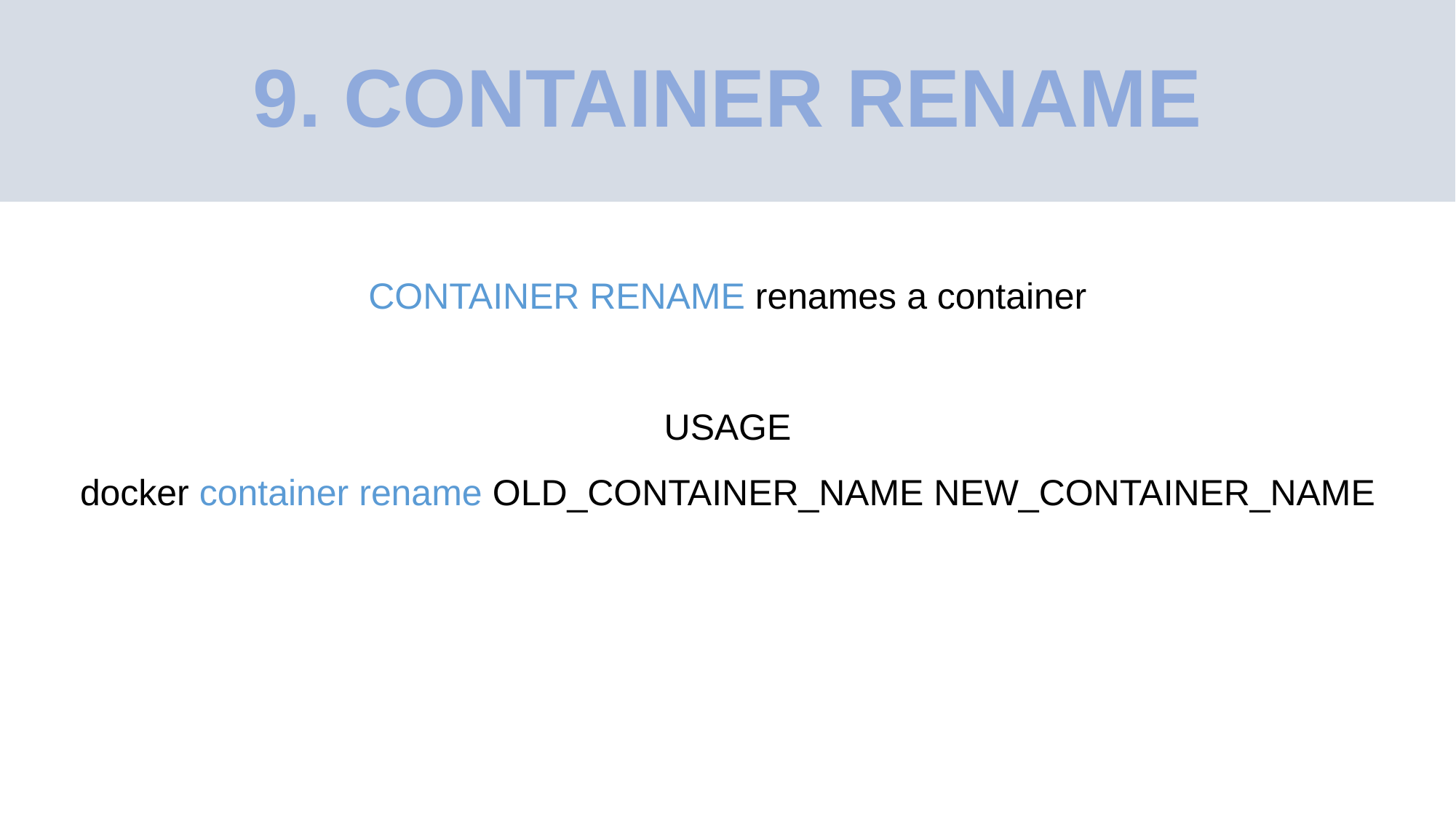

# 9. CONTAINER RENAME

CONTAINER RENAME renames a container

USAGE
docker container rename OLD_CONTAINER_NAME NEW_CONTAINER_NAME